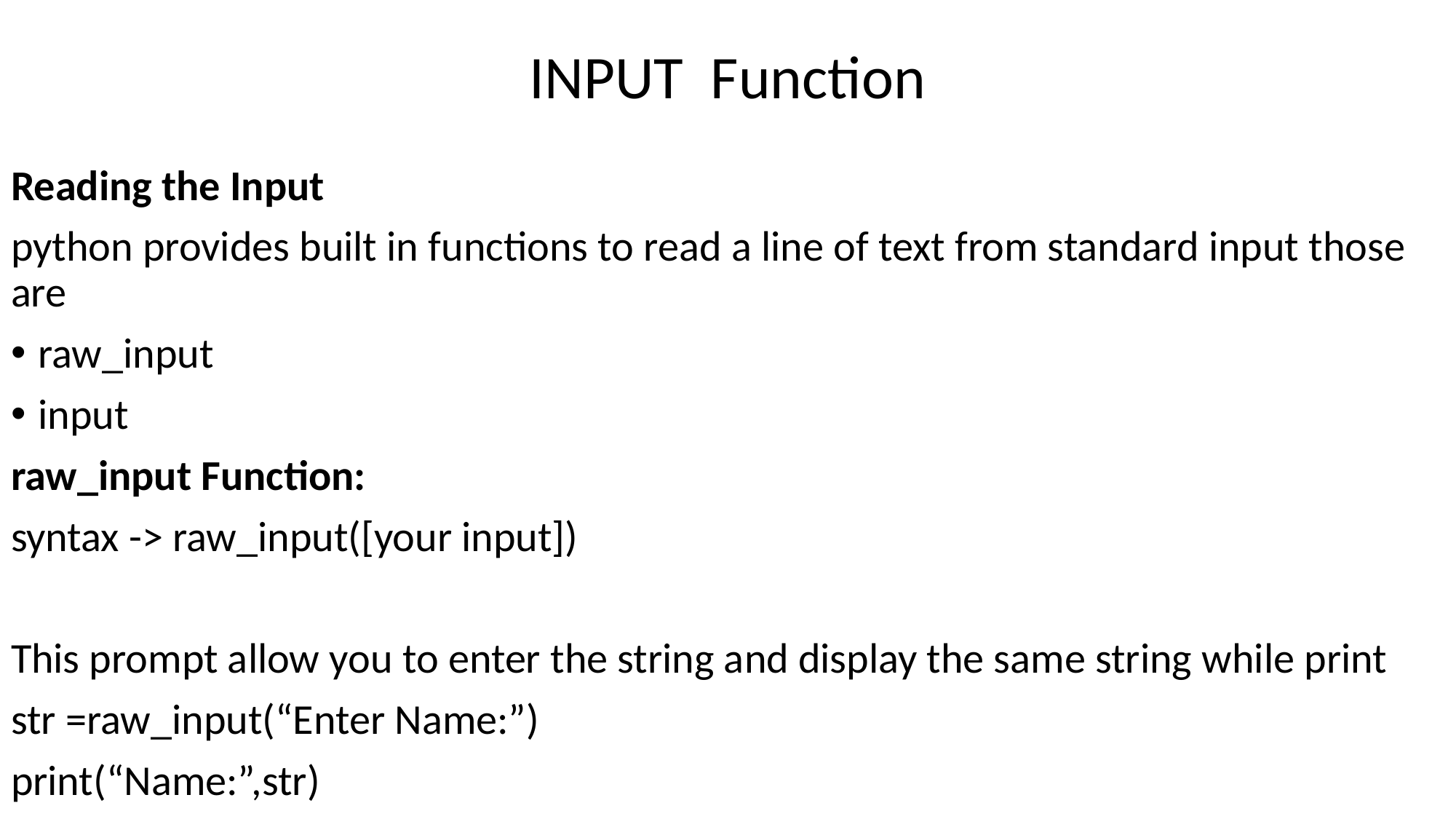

# INPUT  Function
Reading the Input
python provides built in functions to read a line of text from standard input those are
raw_input
input
raw_input Function:
syntax -> raw_input([your input])

This prompt allow you to enter the string and display the same string while print
str =raw_input(“Enter Name:”)
print(“Name:”,str)